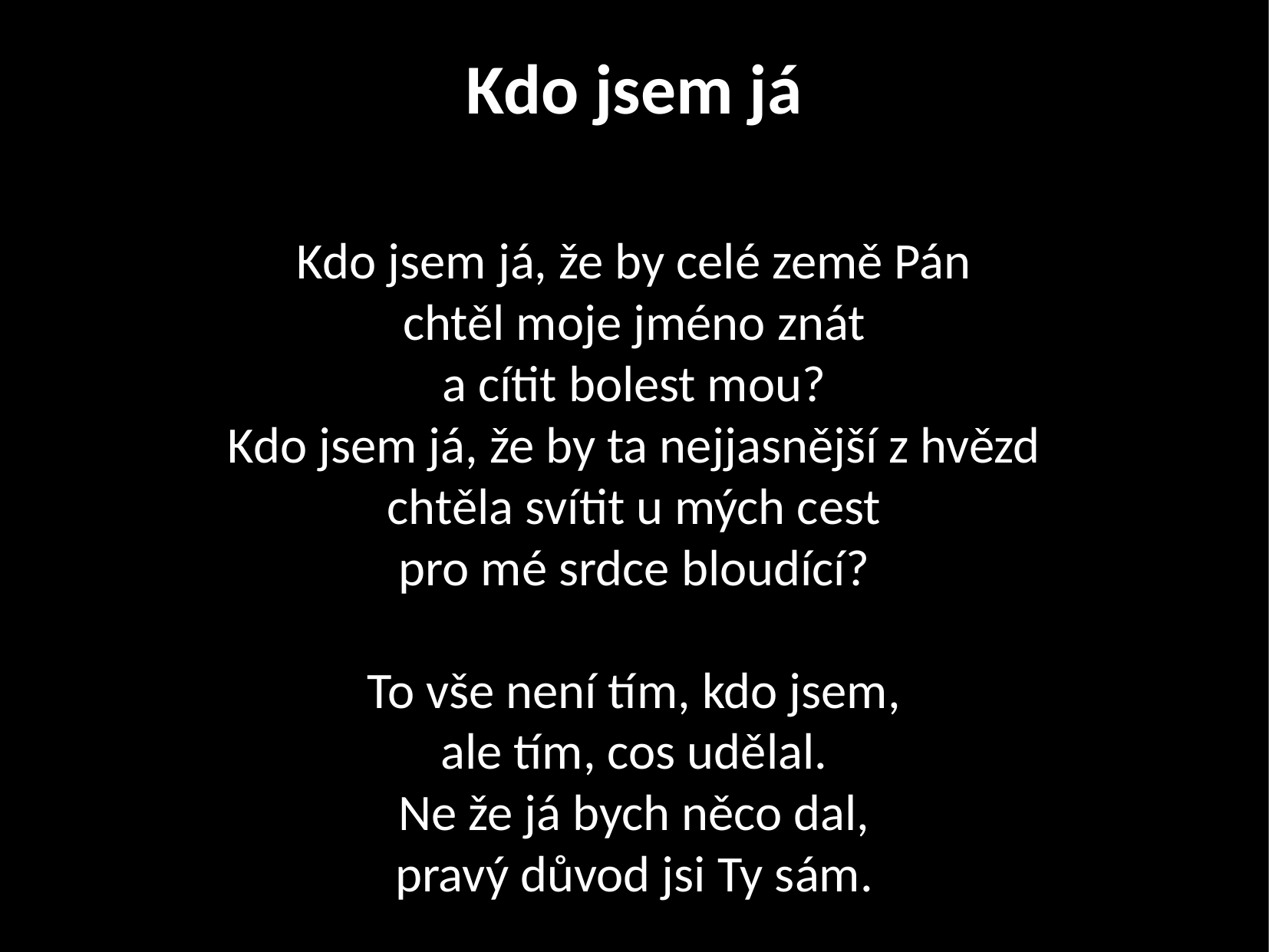

Kdo jsem já
Kdo jsem já, že by celé země Pán
chtěl moje jméno znát
a cítit bolest mou?
Kdo jsem já, že by ta nejjasnější z hvězd
chtěla svítit u mých cest
pro mé srdce bloudící?
To vše není tím, kdo jsem,
ale tím, cos udělal.
Ne že já bych něco dal,
pravý důvod jsi Ty sám.